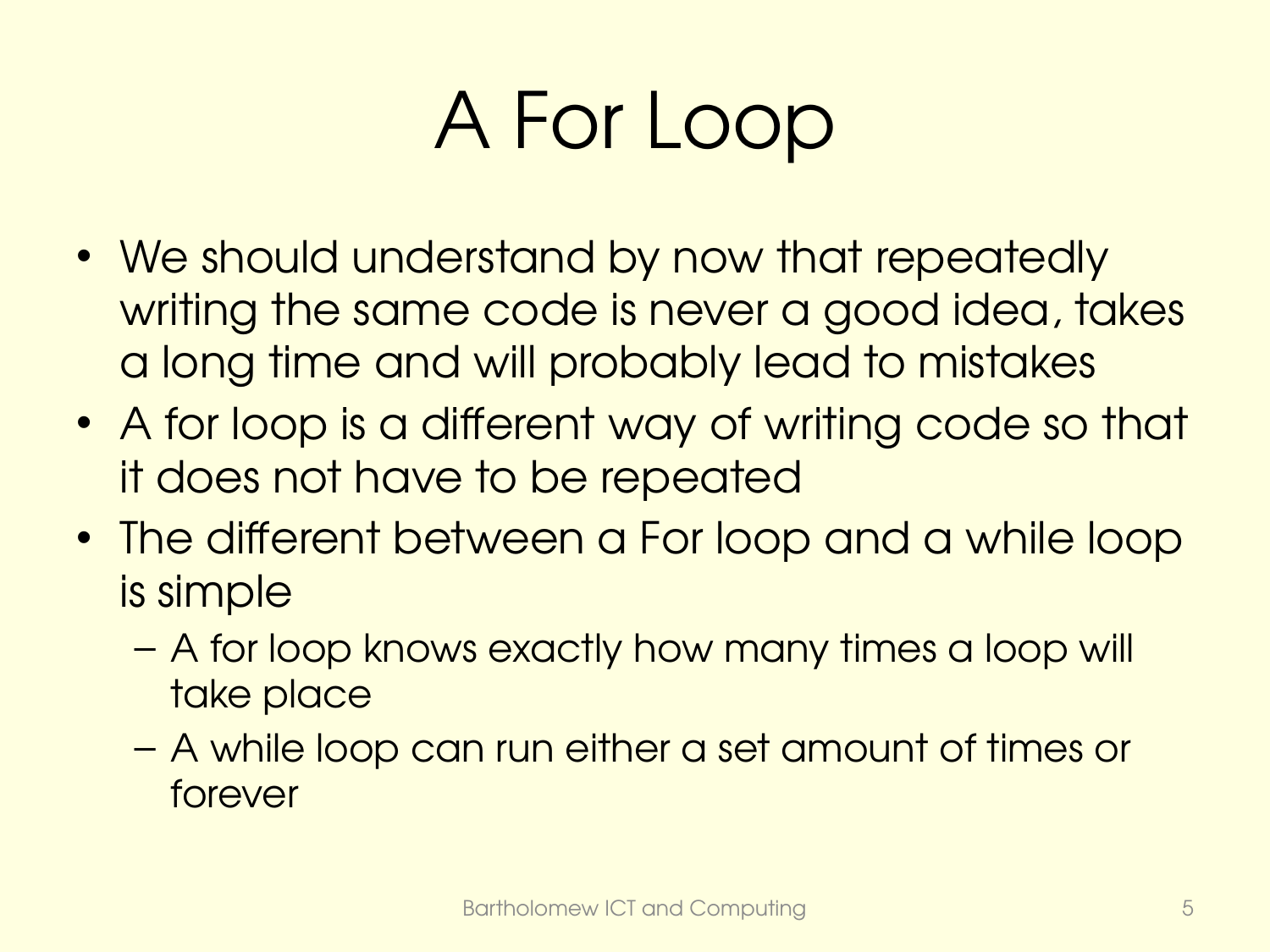

# A For Loop
We should understand by now that repeatedly writing the same code is never a good idea, takes a long time and will probably lead to mistakes
A for loop is a different way of writing code so that it does not have to be repeated
The different between a For loop and a while loop is simple
A for loop knows exactly how many times a loop will take place
A while loop can run either a set amount of times or forever
Bartholomew ICT and Computing
5